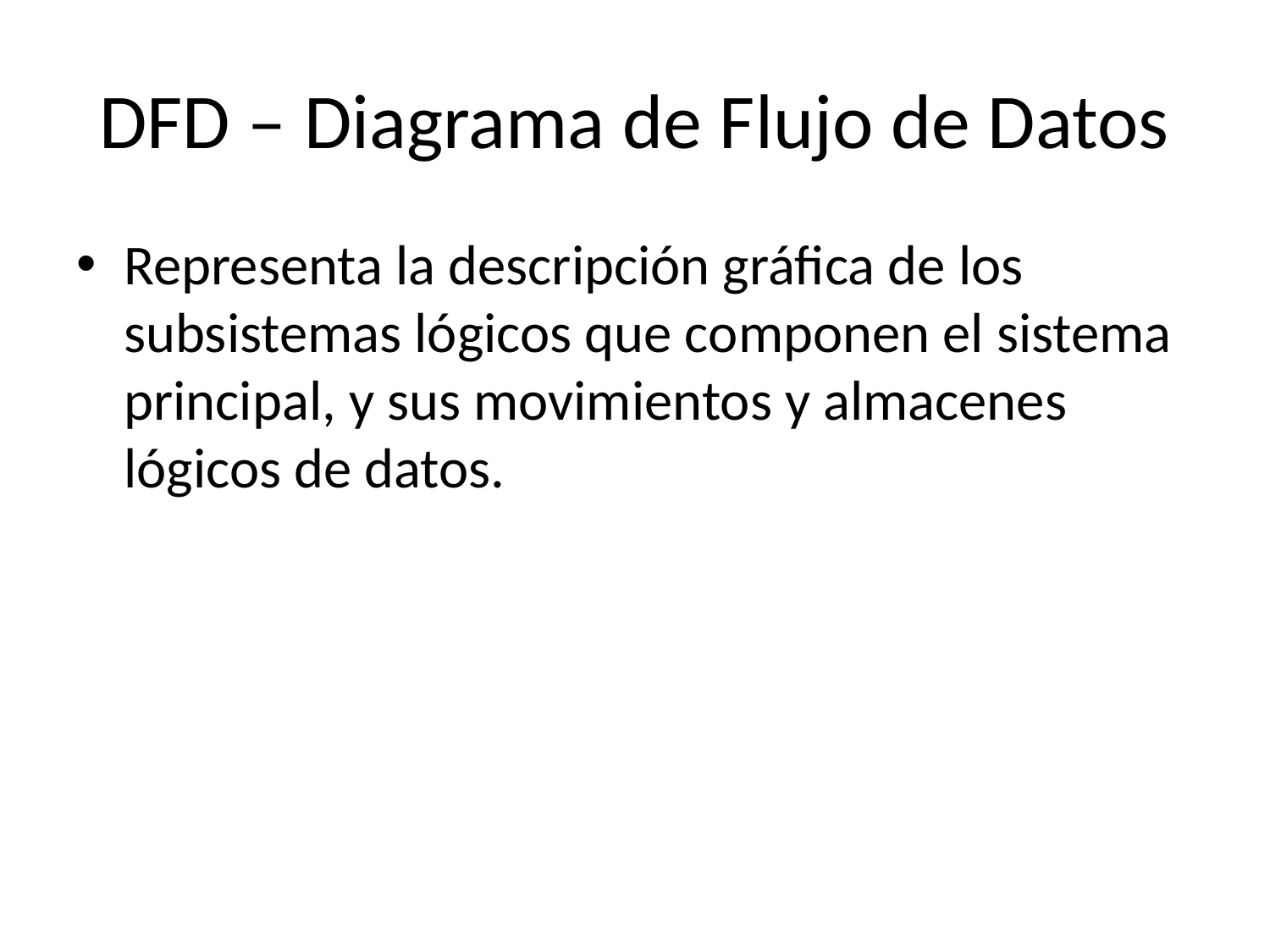

# DFD – Diagrama de Flujo de Datos
Representa la descripción gráfica de los subsistemas lógicos que componen el sistema principal, y sus movimientos y almacenes lógicos de datos.